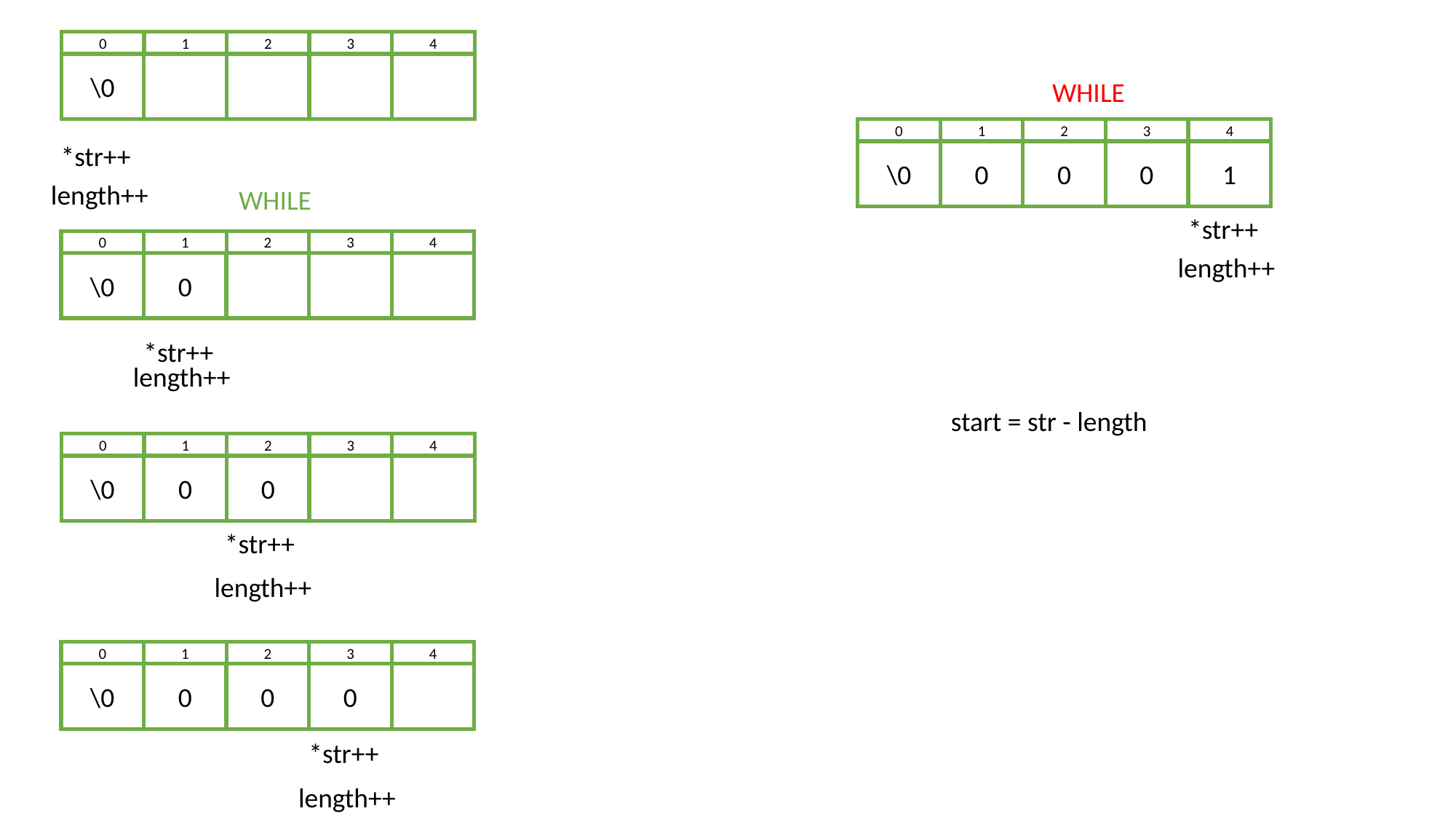

0
1
2
3
4
\0

WHILE
0
1
2
3
4
*str++
\0
0
0
0
1
length++
WHILE
*str++
0
1
2
3
4
length++
\0
0

*str++
length++
start = str - length
0
1
2
3
4
\0
0
0

*str++
length++
0
1
2
3
4
\0
0
0
0

*str++
length++